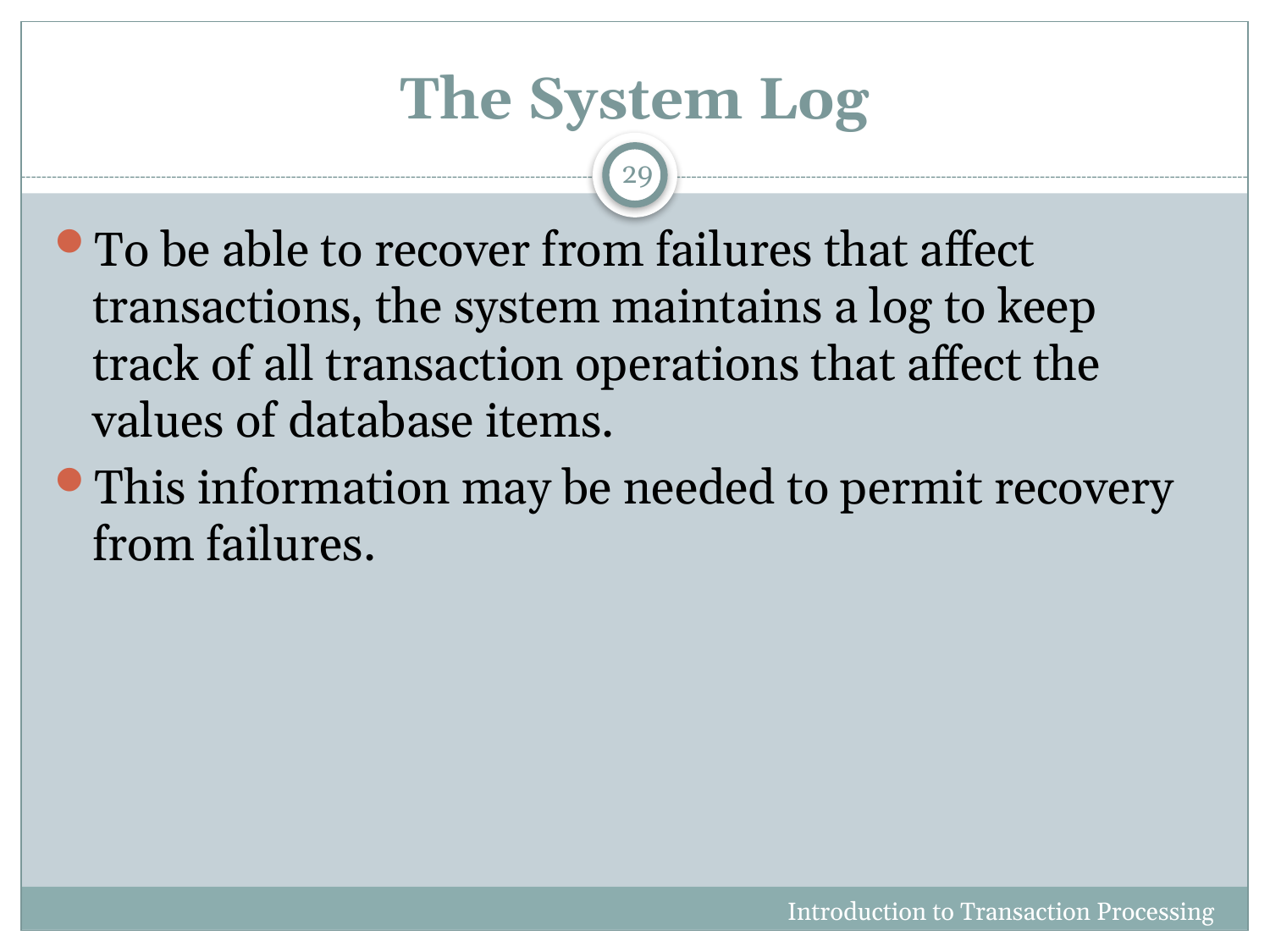

# The System Log
29
To be able to recover from failures that affect transactions, the system maintains a log to keep track of all transaction operations that affect the values of database items.
This information may be needed to permit recovery from failures.
Introduction to Transaction Processing